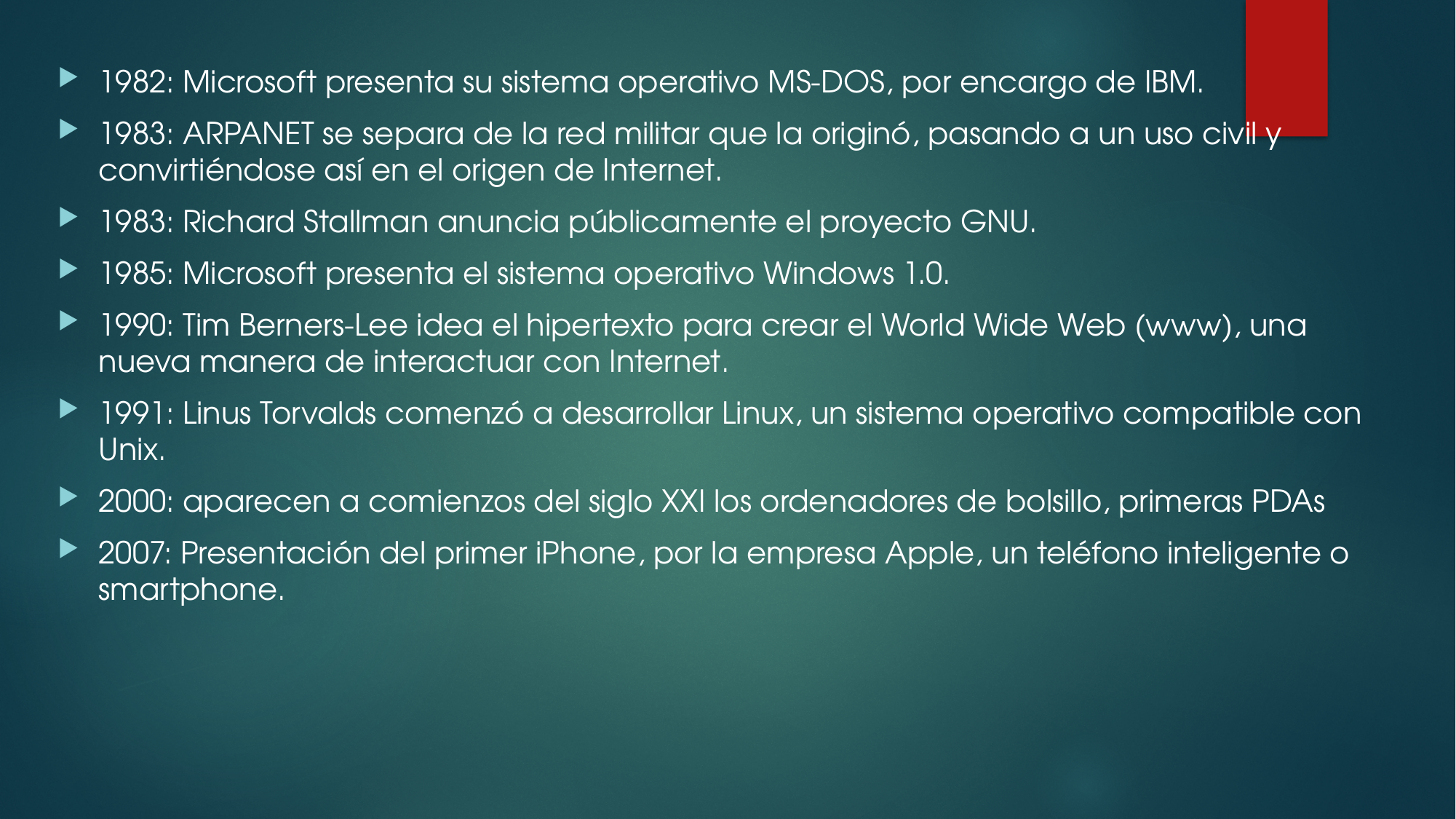

1982: Microsoft presenta su sistema operativo MS-DOS, por encargo de IBM.
1983: ARPANET se separa de la red militar que la originó, pasando a un uso civil y convirtiéndose así en el origen de Internet.
1983: Richard Stallman anuncia públicamente el proyecto GNU.
1985: Microsoft presenta el sistema operativo Windows 1.0.
1990: Tim Berners-Lee idea el hipertexto para crear el World Wide Web (www), una nueva manera de interactuar con Internet.
1991: Linus Torvalds comenzó a desarrollar Linux, un sistema operativo compatible con Unix.
2000: aparecen a comienzos del siglo XXI los ordenadores de bolsillo, primeras PDAs
2007: Presentación del primer iPhone, por la empresa Apple, un teléfono inteligente o smartphone.